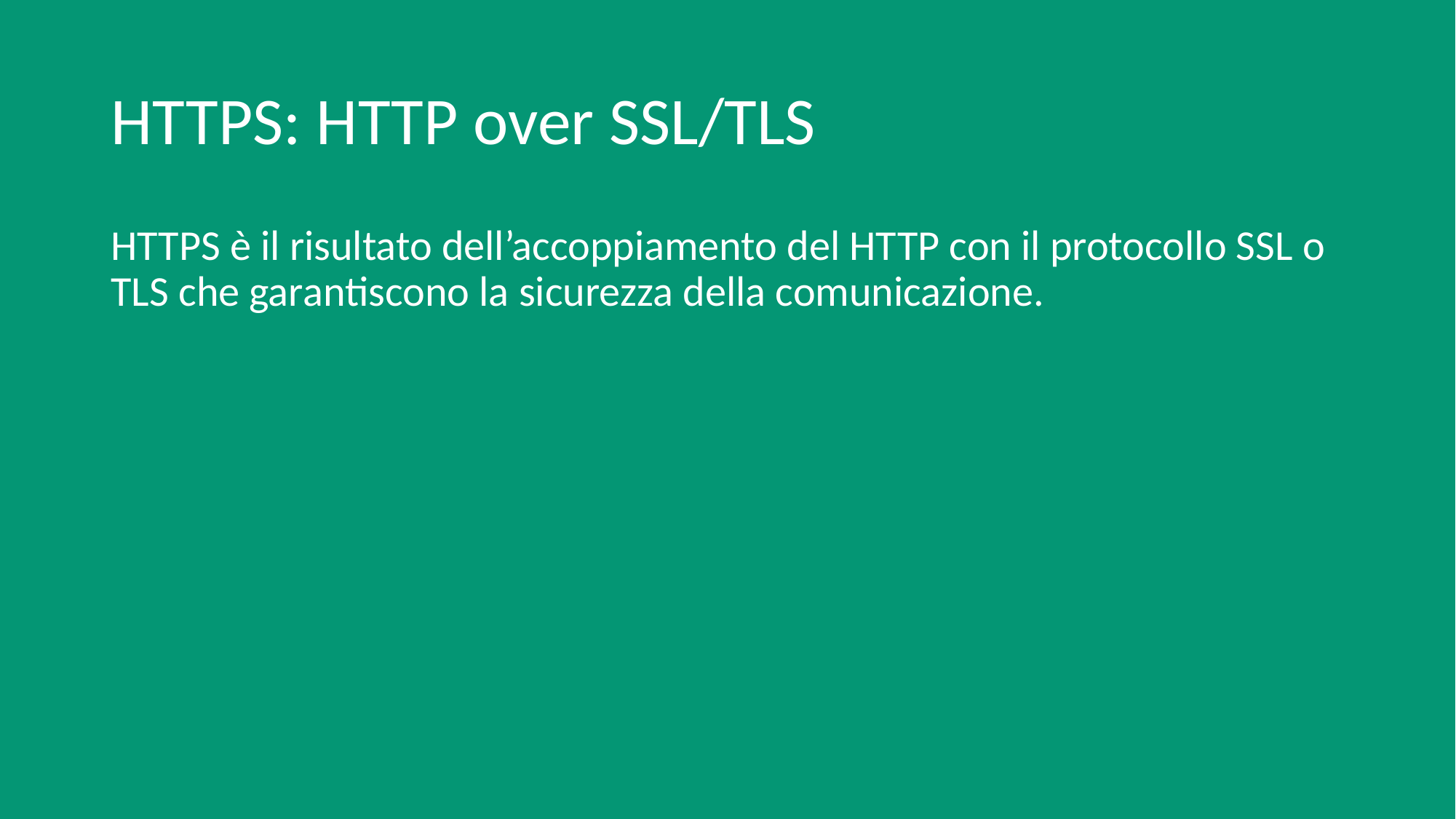

# HTTPS: HTTP over SSL/TLS
HTTPS è il risultato dell’accoppiamento del HTTP con il protocollo SSL o TLS che garantiscono la sicurezza della comunicazione.